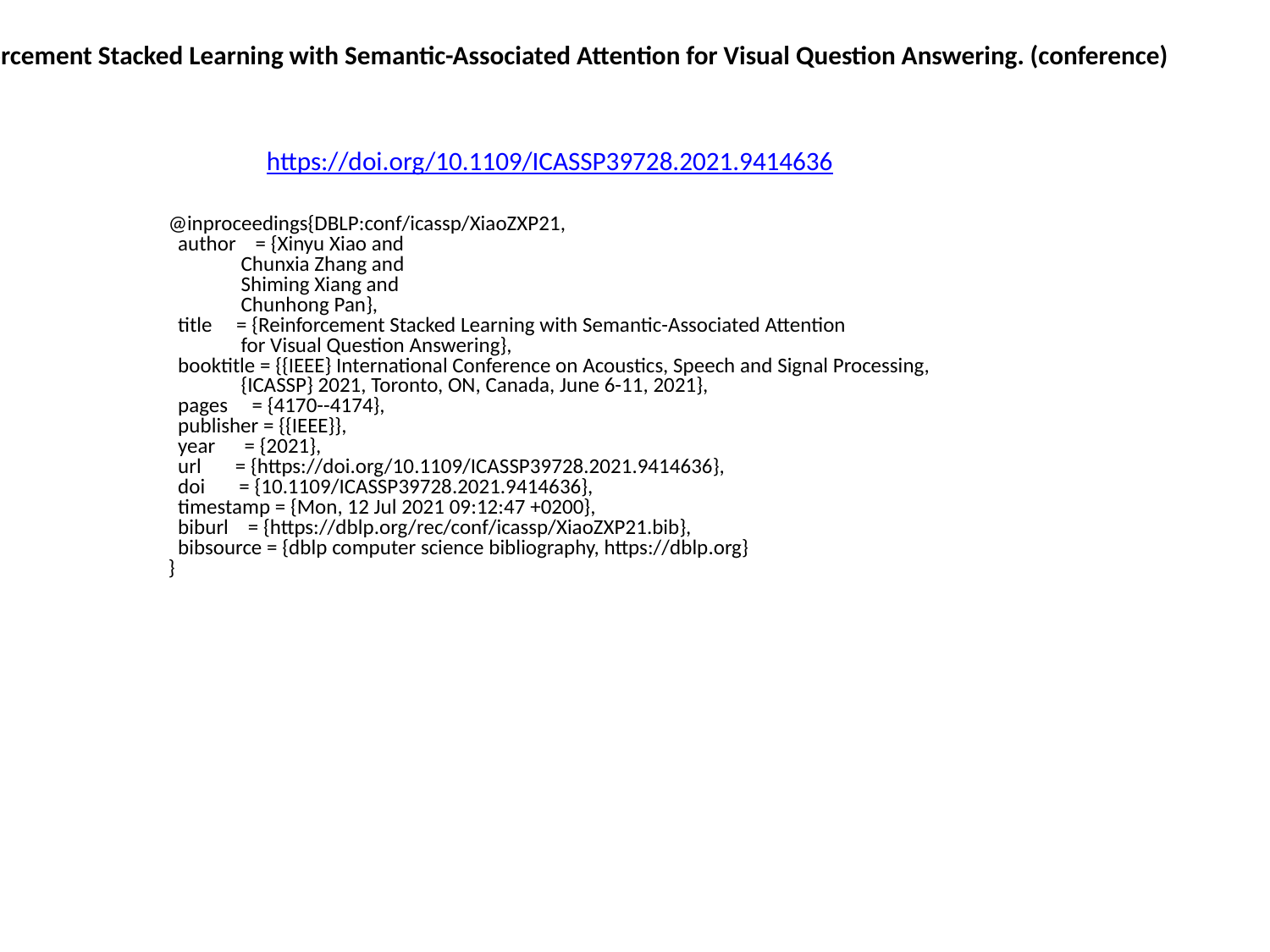

Reinforcement Stacked Learning with Semantic-Associated Attention for Visual Question Answering. (conference)

https://doi.org/10.1109/ICASSP39728.2021.9414636

@inproceedings{DBLP:conf/icassp/XiaoZXP21,
  author    = {Xinyu Xiao and
               Chunxia Zhang and
               Shiming Xiang and
               Chunhong Pan},
  title     = {Reinforcement Stacked Learning with Semantic-Associated Attention
               for Visual Question Answering},
  booktitle = {{IEEE} International Conference on Acoustics, Speech and Signal Processing,
               {ICASSP} 2021, Toronto, ON, Canada, June 6-11, 2021},
  pages     = {4170--4174},
  publisher = {{IEEE}},
  year      = {2021},
  url       = {https://doi.org/10.1109/ICASSP39728.2021.9414636},
  doi       = {10.1109/ICASSP39728.2021.9414636},
  timestamp = {Mon, 12 Jul 2021 09:12:47 +0200},
  biburl    = {https://dblp.org/rec/conf/icassp/XiaoZXP21.bib},
  bibsource = {dblp computer science bibliography, https://dblp.org}
}